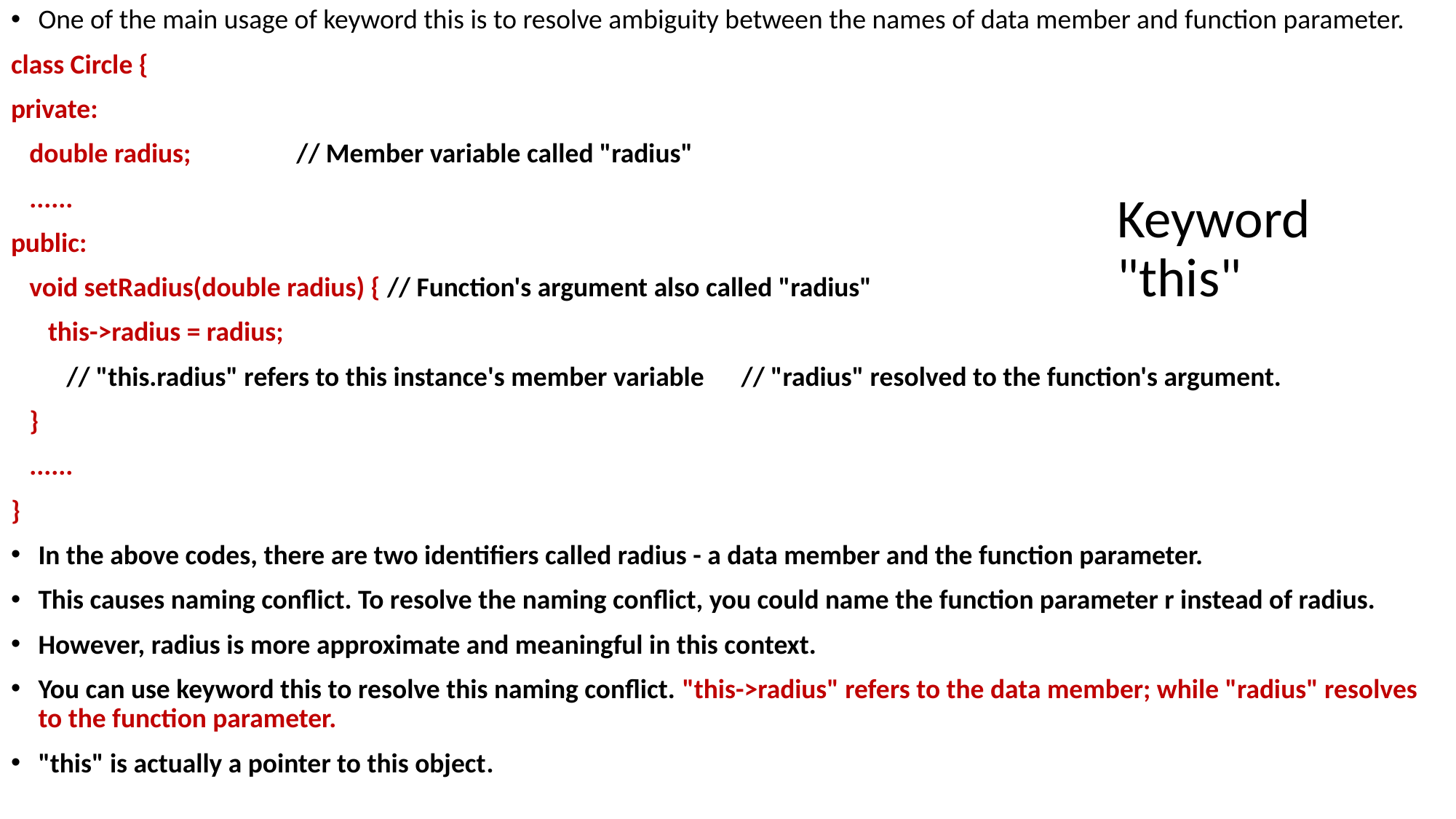

One of the main usage of keyword this is to resolve ambiguity between the names of data member and function parameter.
class Circle {
private:
   double radius;                 // Member variable called "radius"
   ......
public:
   void setRadius(double radius) { // Function's argument also called "radius"
      this->radius = radius;
         // "this.radius" refers to this instance's member variable      // "radius" resolved to the function's argument.
   }
   ......
}
In the above codes, there are two identifiers called radius - a data member and the function parameter.
This causes naming conflict. To resolve the naming conflict, you could name the function parameter r instead of radius.
However, radius is more approximate and meaningful in this context.
You can use keyword this to resolve this naming conflict. "this->radius" refers to the data member; while "radius" resolves to the function parameter.
"this" is actually a pointer to this object.
# Keyword "this"